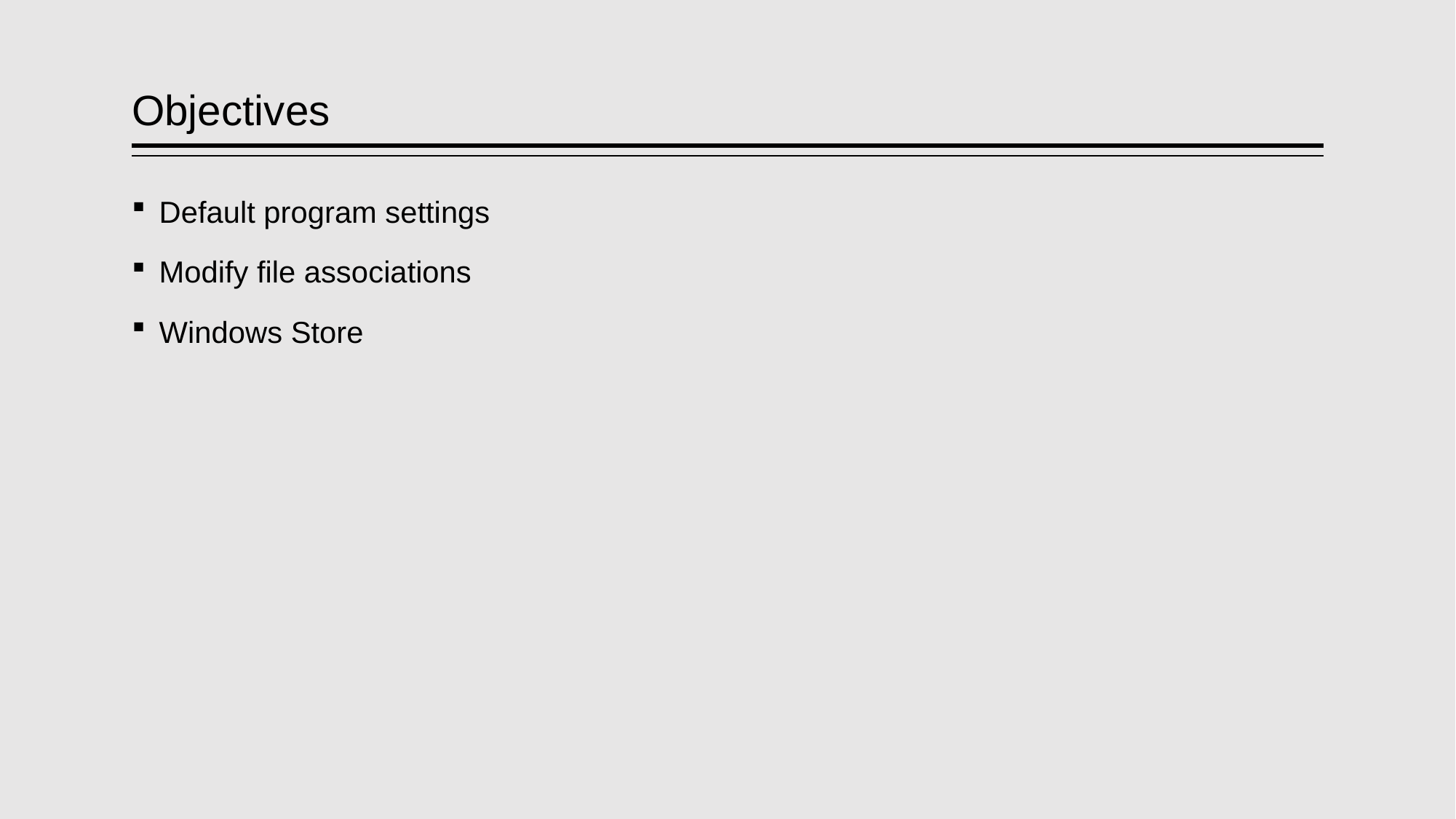

# Objectives
Default program settings
Modify file associations
Windows Store